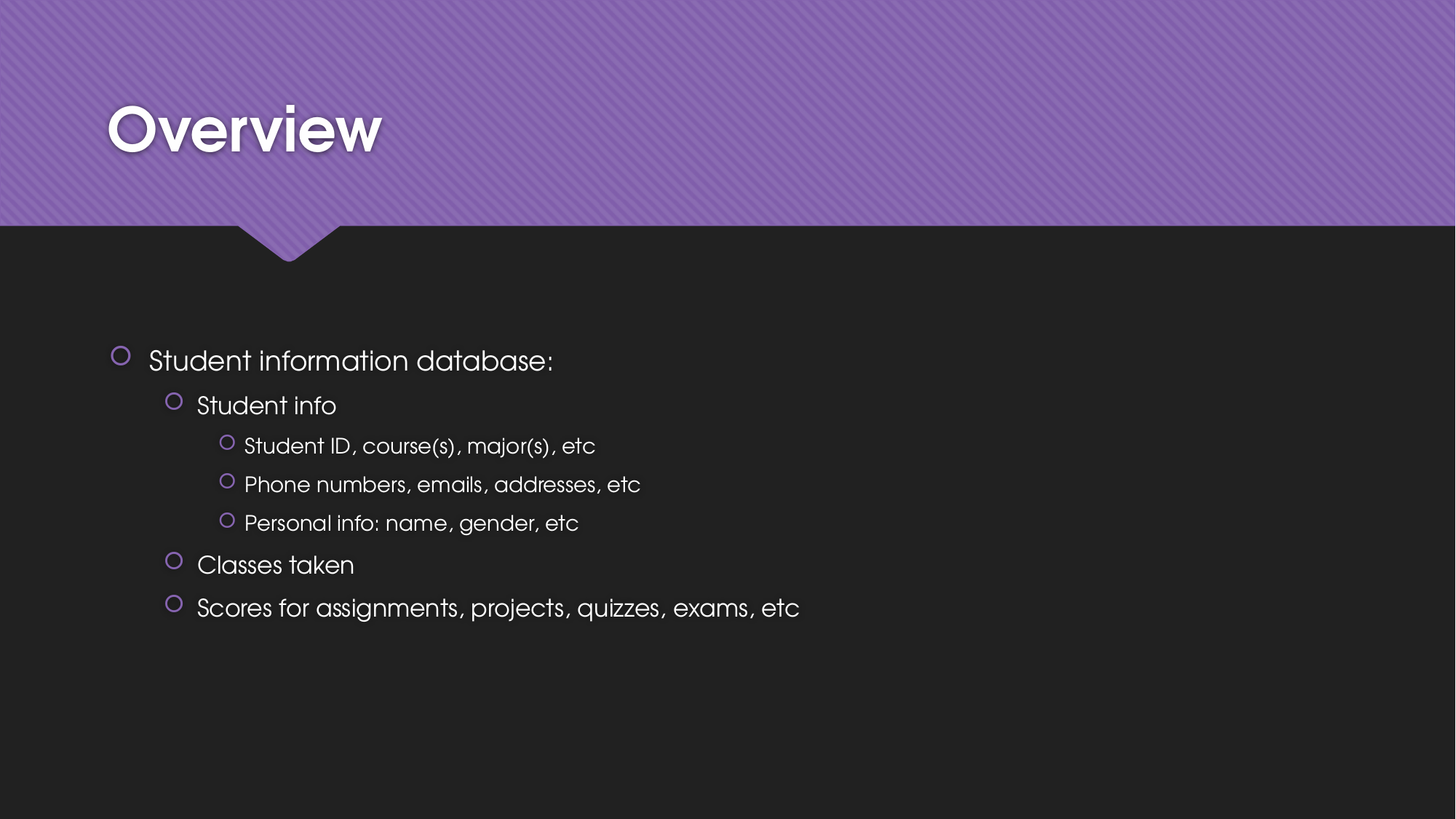

# Overview
Student information database:
Student info
Student ID, course(s), major(s), etc
Phone numbers, emails, addresses, etc
Personal info: name, gender, etc
Classes taken
Scores for assignments, projects, quizzes, exams, etc